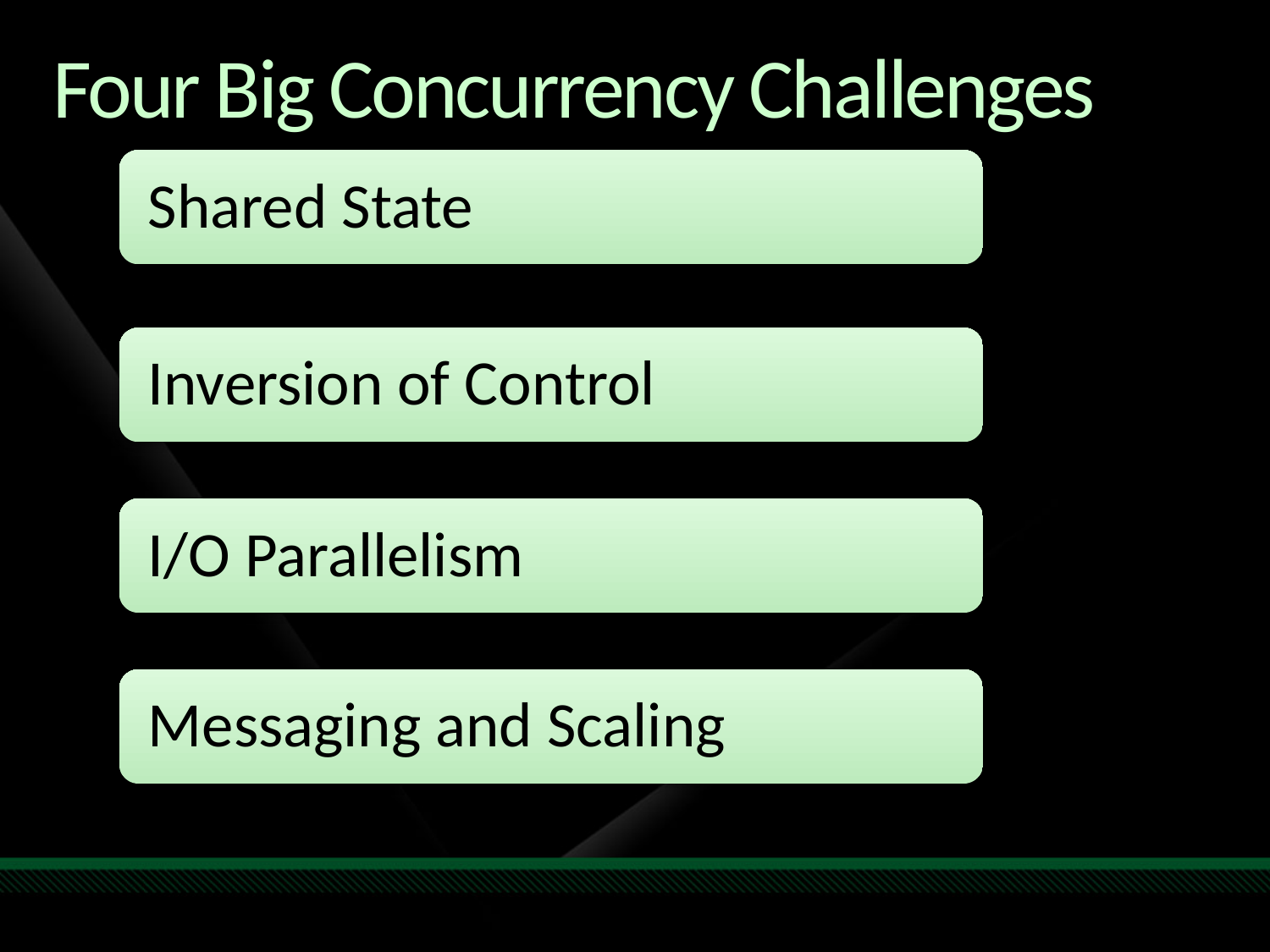

# Four Big Concurrency Challenges

Shared State

Inversion of Control

I/O Parallelism

Messaging and Scaling